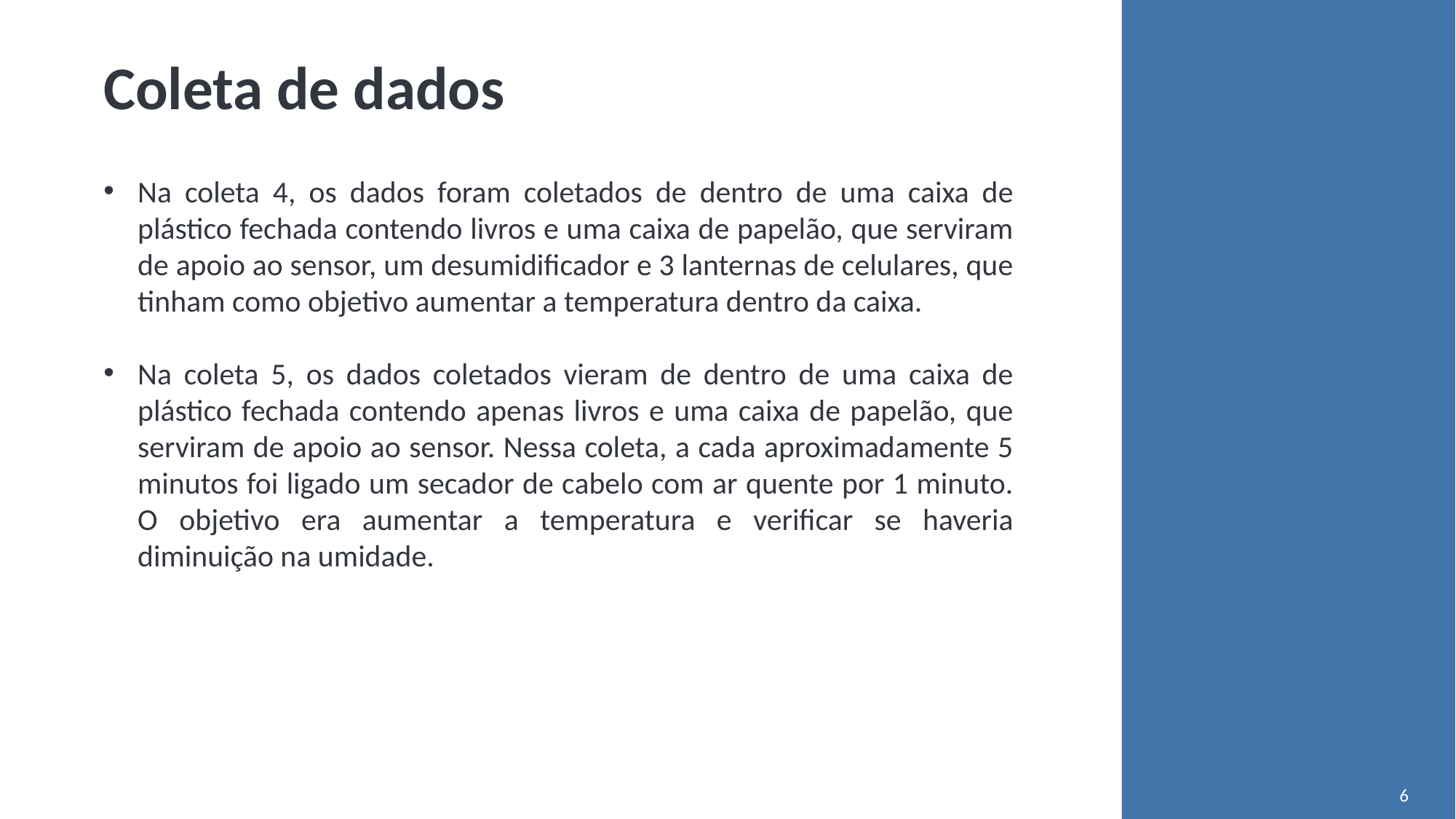

Coleta de dados
Na coleta 4, os dados foram coletados de dentro de uma caixa de plástico fechada contendo livros e uma caixa de papelão, que serviram de apoio ao sensor, um desumidificador e 3 lanternas de celulares, que tinham como objetivo aumentar a temperatura dentro da caixa.

Na coleta 5, os dados coletados vieram de dentro de uma caixa de plástico fechada contendo apenas livros e uma caixa de papelão, que serviram de apoio ao sensor. Nessa coleta, a cada aproximadamente 5 minutos foi ligado um secador de cabelo com ar quente por 1 minuto. O objetivo era aumentar a temperatura e verificar se haveria diminuição na umidade.
6